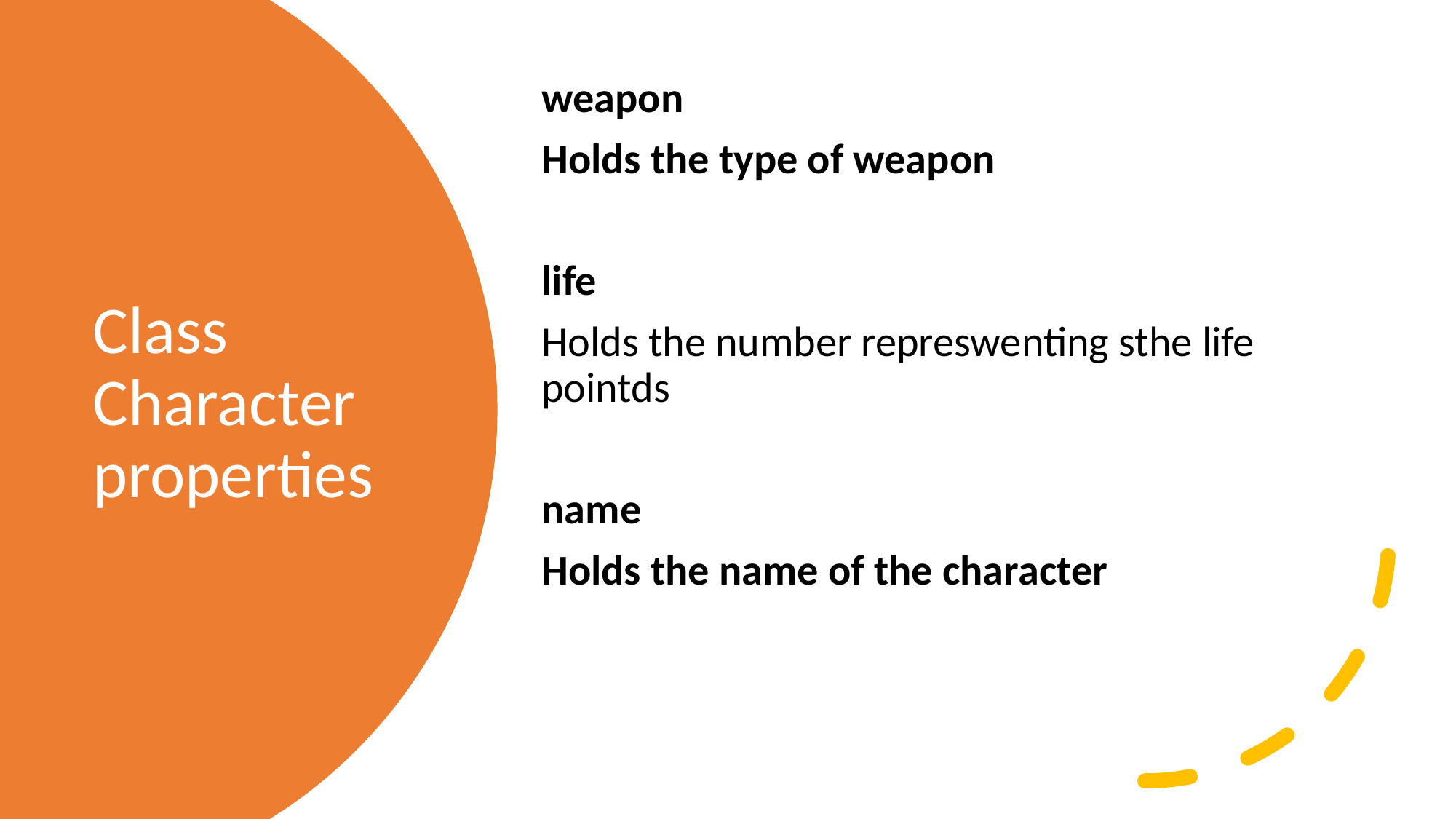

weapon
Holds the type of weapon

life
Holds the number represwenting sthe life pointds

name
Holds the name of the character

# Class Character properties